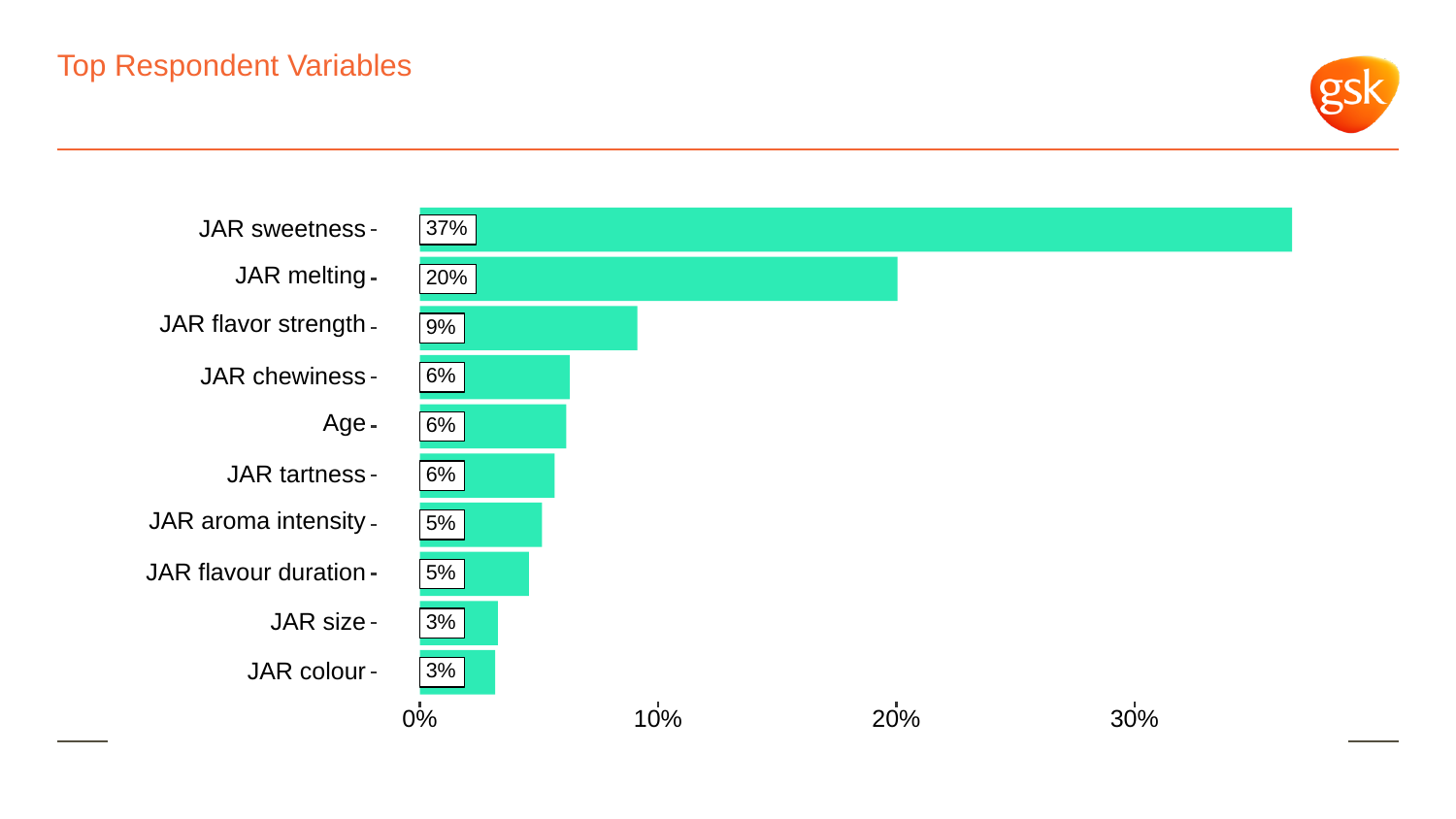

# Top Respondent Variables

JAR sweetness
37%

JAR melting
20%

JAR flavor strength
9%

JAR chewiness
6%

Age
6%

JAR tartness
6%

JAR aroma intensity
5%

JAR flavour duration
5%

JAR size
3%

JAR colour
3%

0%
10%
20%
30%